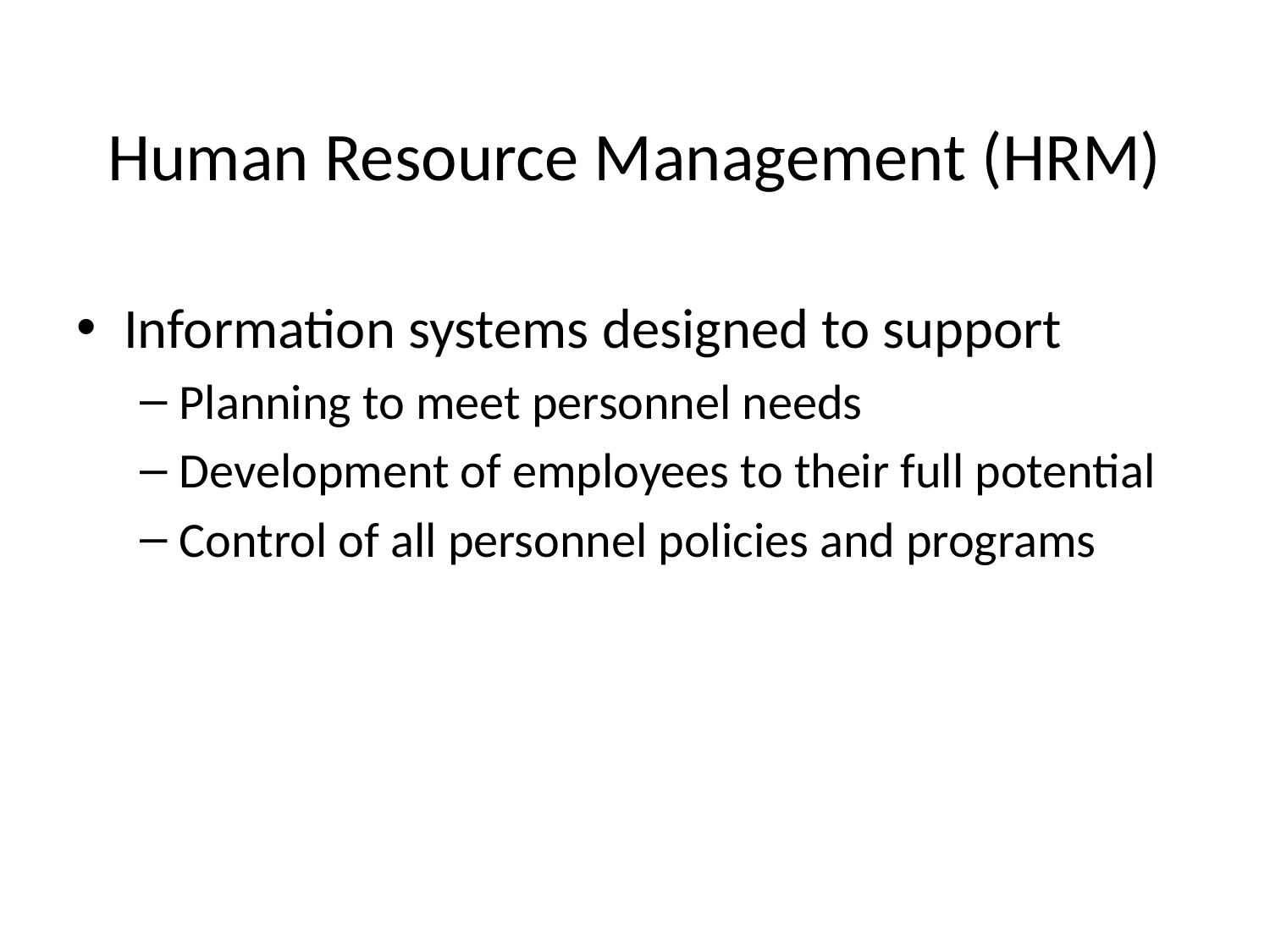

# Human Resource Management (HRM)
Information systems designed to support
Planning to meet personnel needs
Development of employees to their full potential
Control of all personnel policies and programs